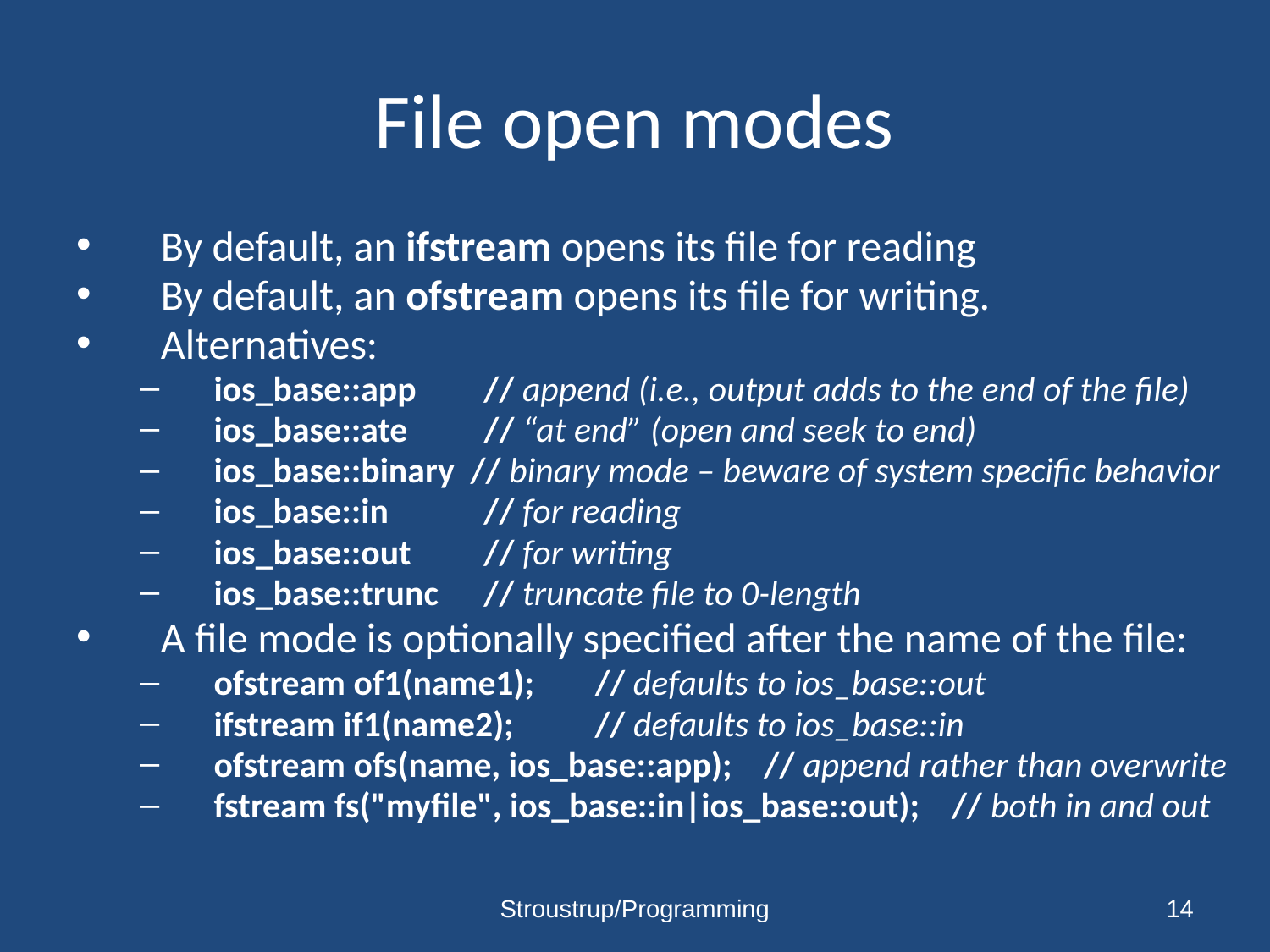

# File open modes
By default, an ifstream opens its file for reading
By default, an ofstream opens its file for writing.
Alternatives:
ios_base::app	  // append (i.e., output adds to the end of the file)
ios_base::ate	  // “at end” (open and seek to end)
ios_base::binary  // binary mode – beware of system specific behavior
ios_base::in	  // for reading
ios_base::out	  // for writing
ios_base::trunc	  // truncate file to 0-length
A file mode is optionally specified after the name of the file:
ofstream of1(name1);	// defaults to ios_base::out
ifstream if1(name2);	// defaults to ios_base::in
ofstream ofs(name, ios_base::app);    // append rather than overwrite
fstream fs("myfile", ios_base::in|ios_base::out);    // both in and out
Stroustrup/Programming
14